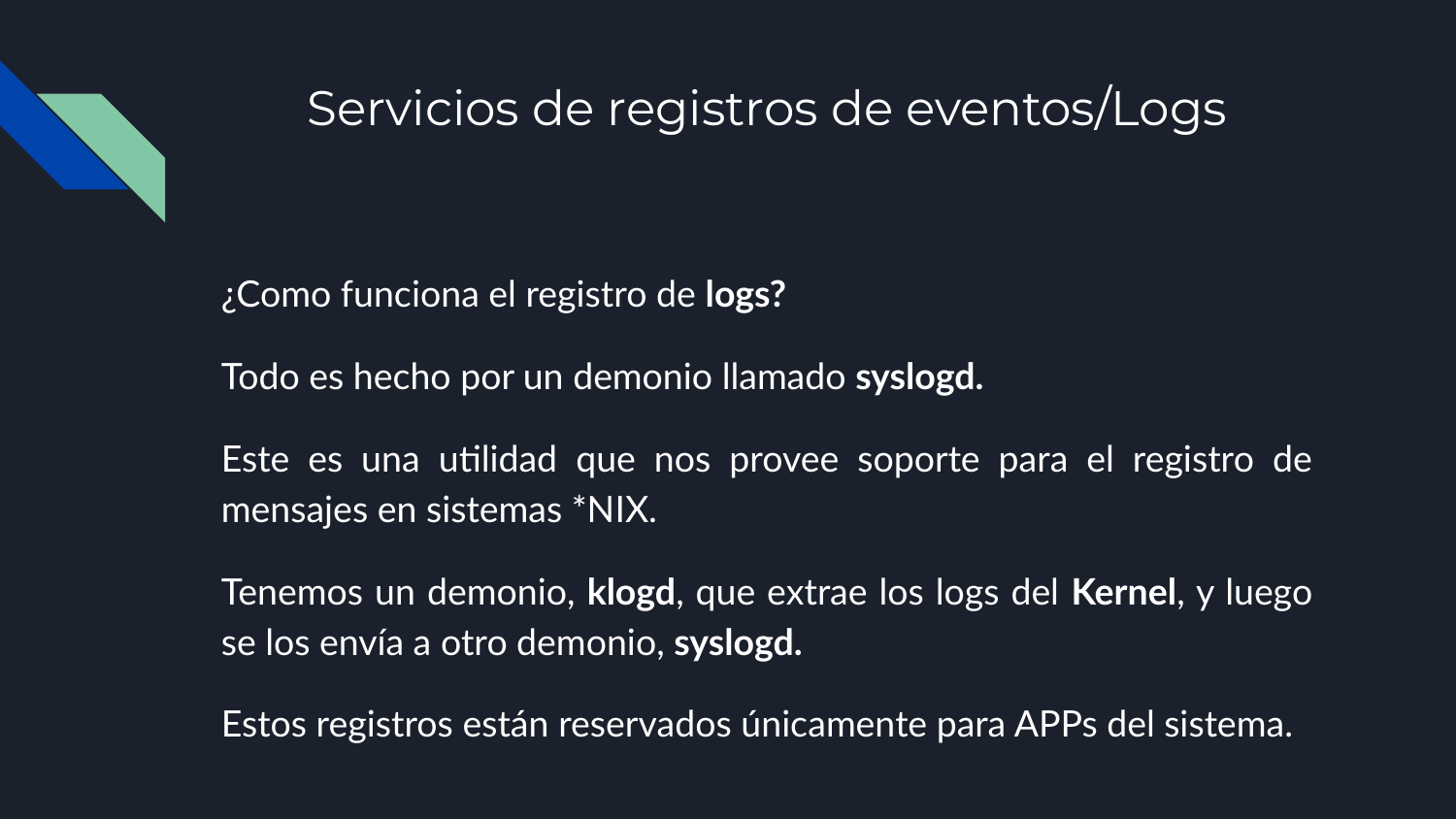

# Servicios de registros de eventos/Logs
¿Como funciona el registro de logs?
Todo es hecho por un demonio llamado syslogd.
Este es una utilidad que nos provee soporte para el registro de mensajes en sistemas *NIX.
Tenemos un demonio, klogd, que extrae los logs del Kernel, y luego se los envía a otro demonio, syslogd.
Estos registros están reservados únicamente para APPs del sistema.